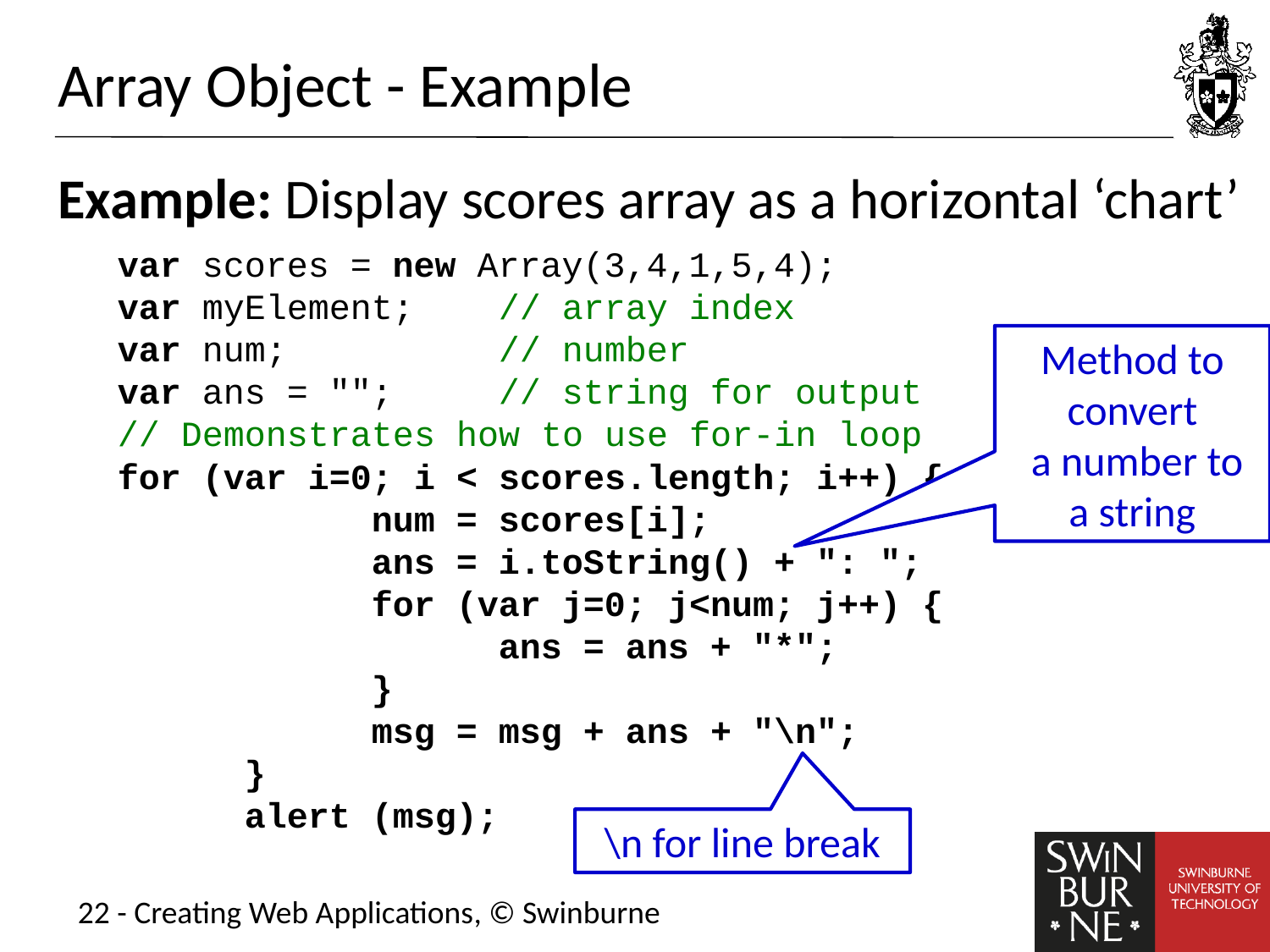

# Array Object - Example
Example: Display scores array as a horizontal ‘chart’
var scores = new Array(3,4,1,5,4);
var myElement;	// array index
var num;		// number
var ans = "";	// string for output
// Demonstrates how to use for-in loop
for (var i=0; i < scores.length; i++) {
		num = scores[i];
		ans = i.toString() + ": ";
		for (var j=0; j<num; j++) {
			ans = ans + "*";
		}
		msg = msg + ans + "\n";
	}
	alert (msg);
Method to convert
 a number to a string
\n for line break